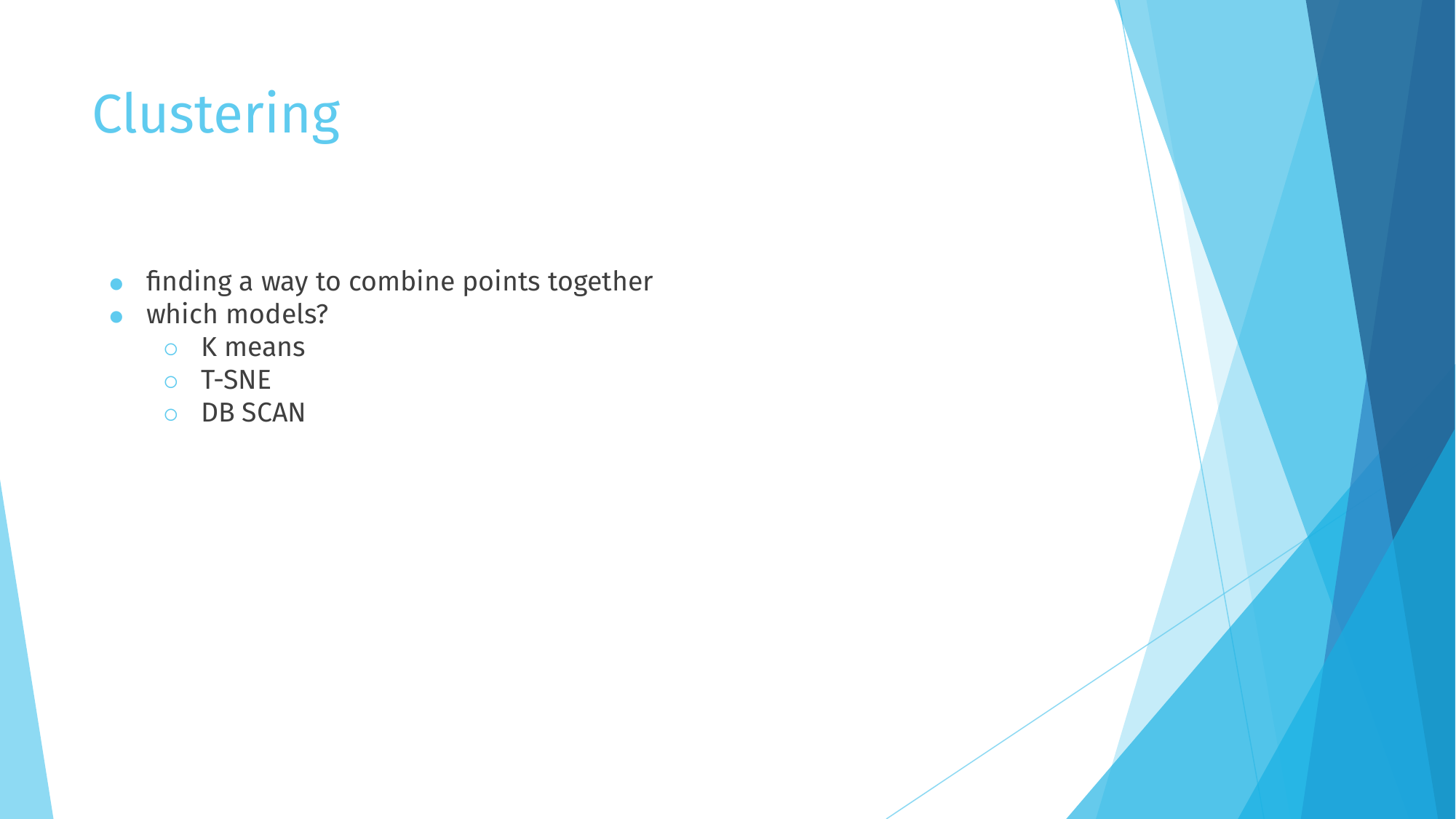

# Clustering
finding a way to combine points together
which models?
K means
T-SNE
DB SCAN